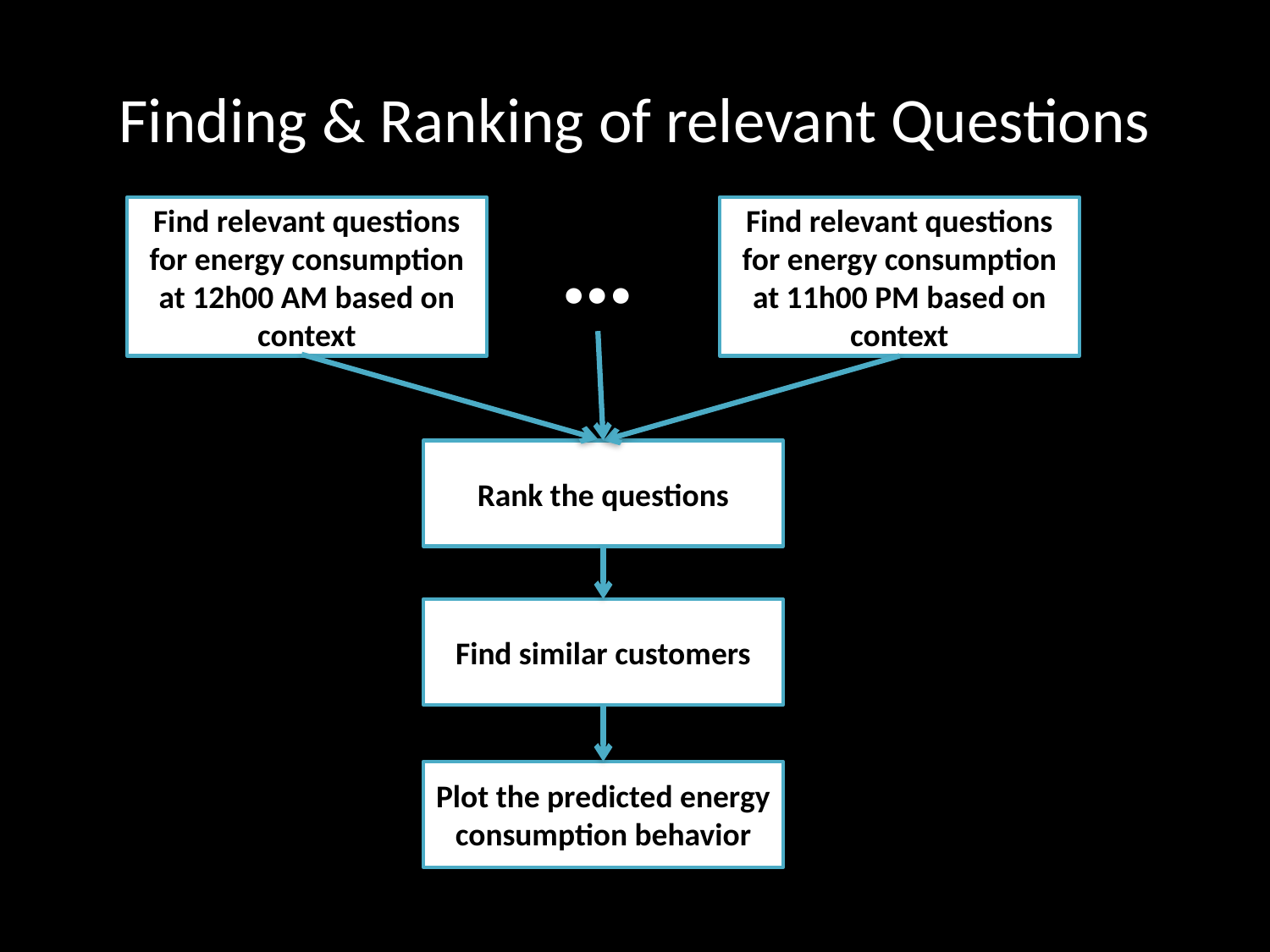

# Finding & Ranking of relevant Questions
…
Find relevant questions for energy consumption at 12h00 AM based on context
Find relevant questions for energy consumption at 11h00 PM based on context
Rank the questions
Find similar customers
Plot the predicted energy consumption behavior